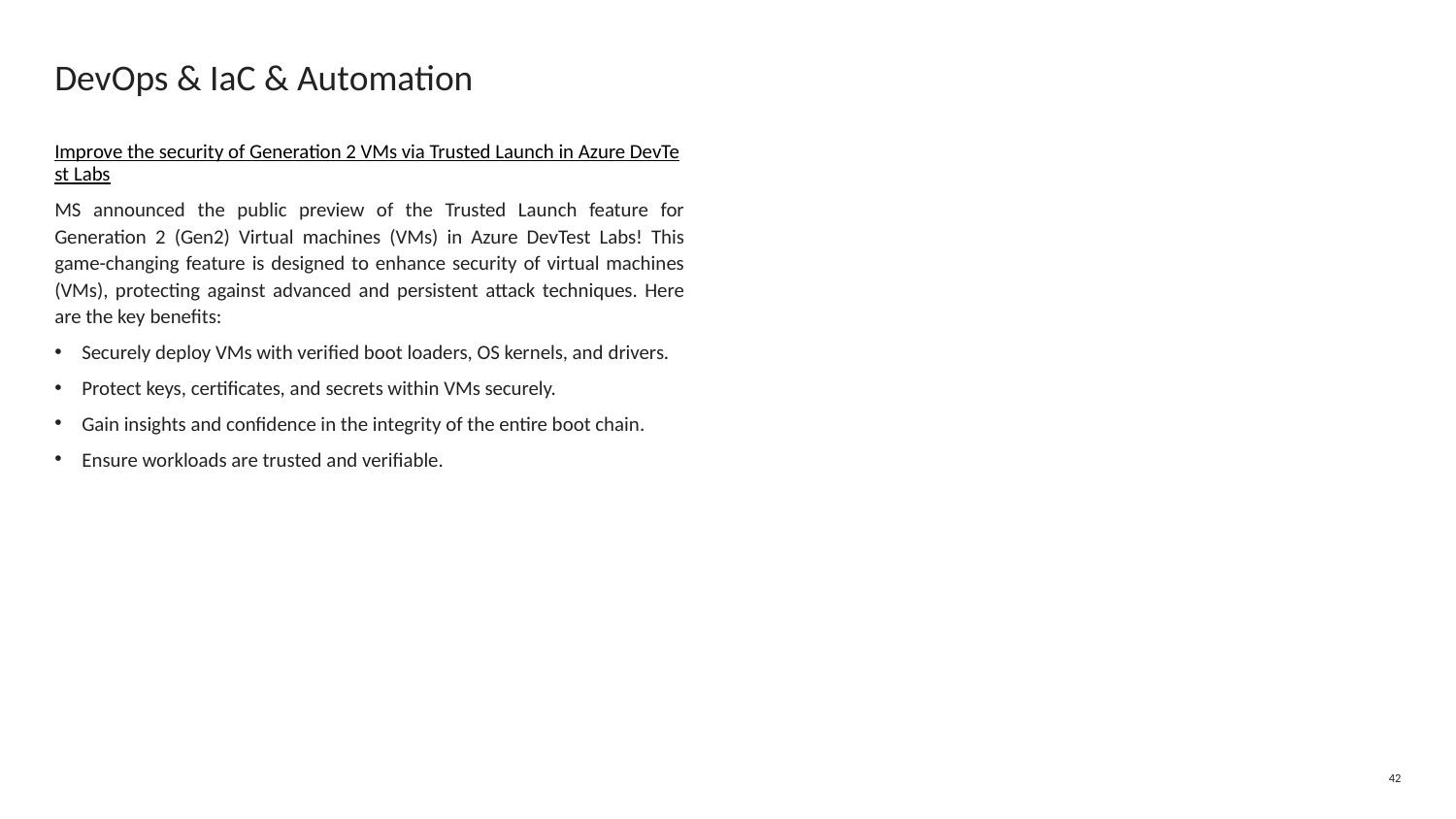

# DevOps & IaC & Automation
Improve the security of Generation 2 VMs via Trusted Launch in Azure DevTest Labs
MS announced the public preview of the Trusted Launch feature for Generation 2 (Gen2) Virtual machines (VMs) in Azure DevTest Labs! This game-changing feature is designed to enhance security of virtual machines (VMs), protecting against advanced and persistent attack techniques. Here are the key benefits:
Securely deploy VMs with verified boot loaders, OS kernels, and drivers.
Protect keys, certificates, and secrets within VMs securely.
Gain insights and confidence in the integrity of the entire boot chain.
Ensure workloads are trusted and verifiable.